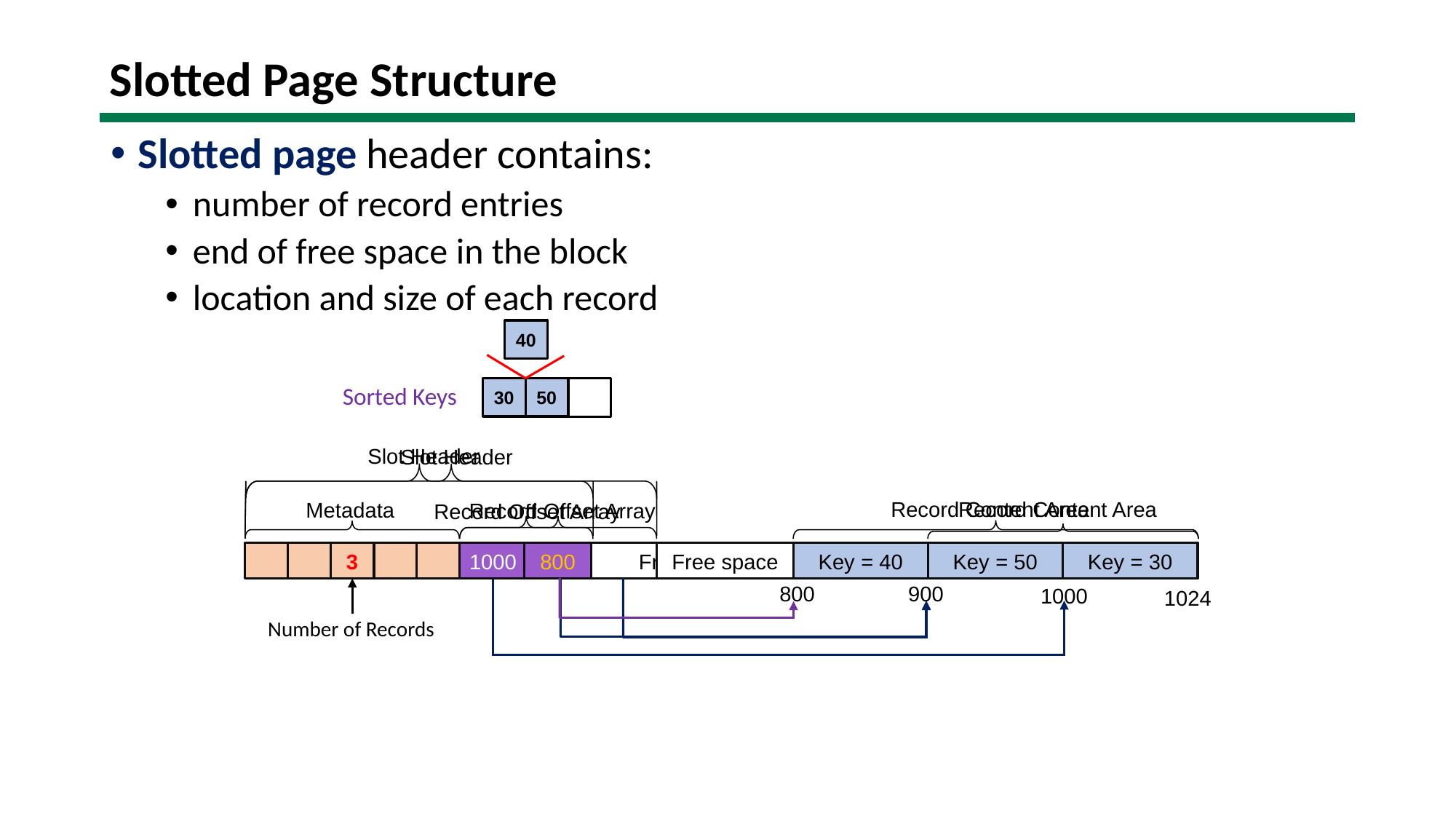

# Slotted Page Structure
Slotted page header contains:
number of record entries
end of free space in the block
location and size of each record
40

Sorted Keys
30
50

Slot Header
Slot Header

Record Content Area
Record Content Area
Metadata
Record Offset Array
Record Offset Array
Key = 40
Key = 50
Key = 30
Free space
Free space
800
900
2

1

1000
3
Free space
1000

Free space
900
1000
800
900
1000
1024
Number of Records